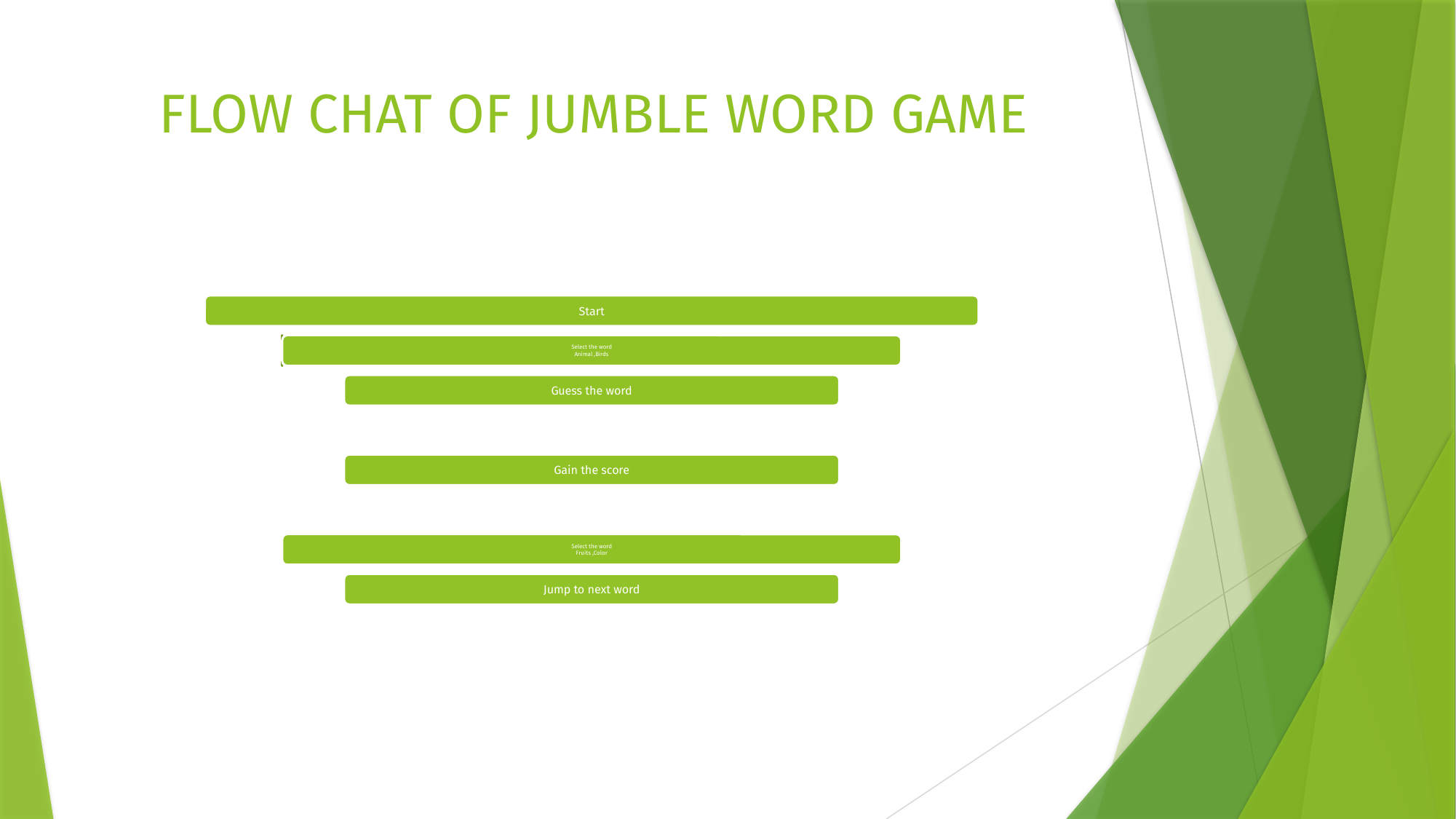

# FLOW CHAT OF JUMBLE WORD GAME
Start
Select the word
Animal ,Birds
Guess the word
Gain the score
Select the word
Fruits ,Color
Jump to next word